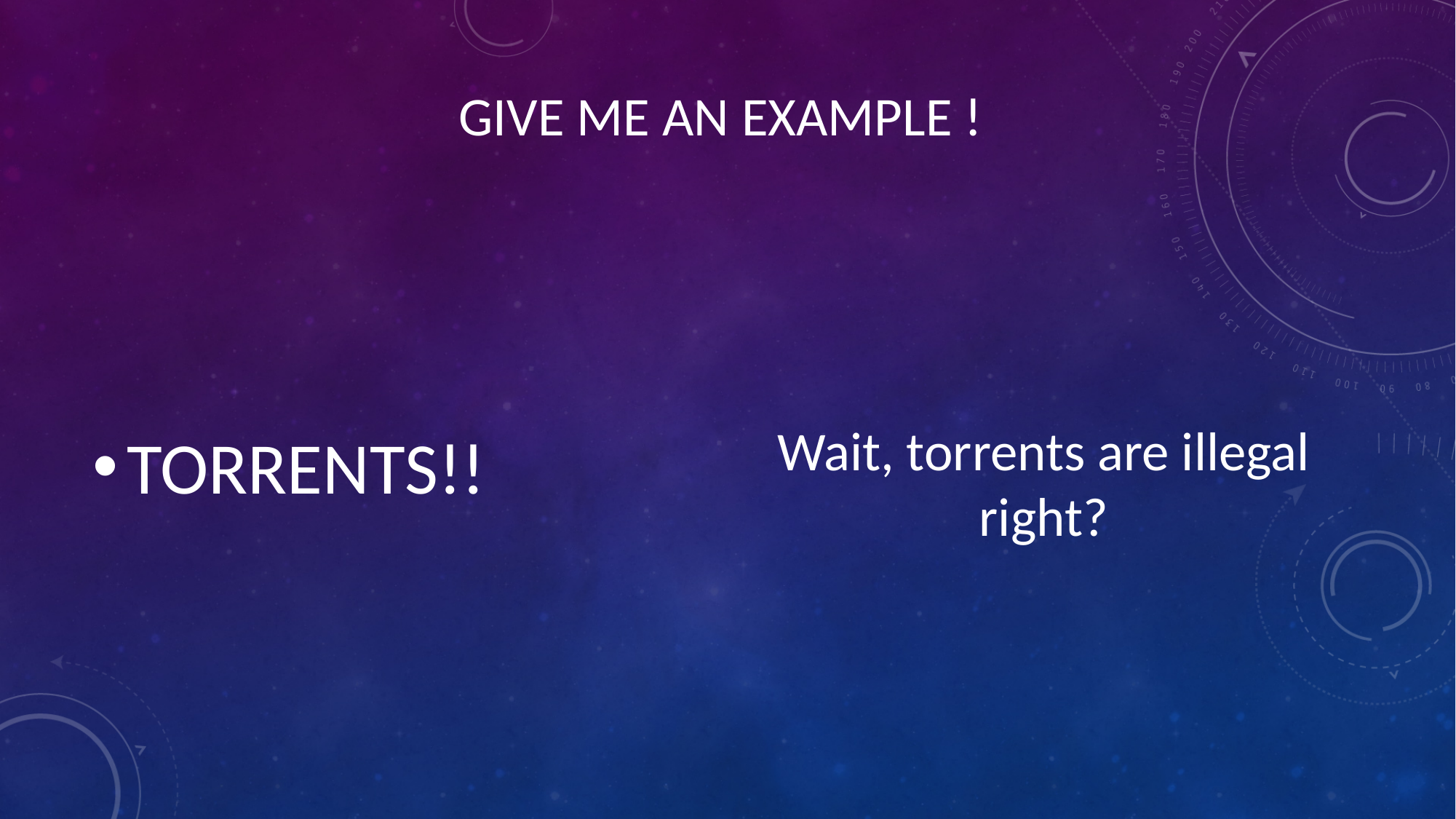

# GIVE ME AN EXAMPLE !
TORRENTS!!
Wait, torrents are illegal right?